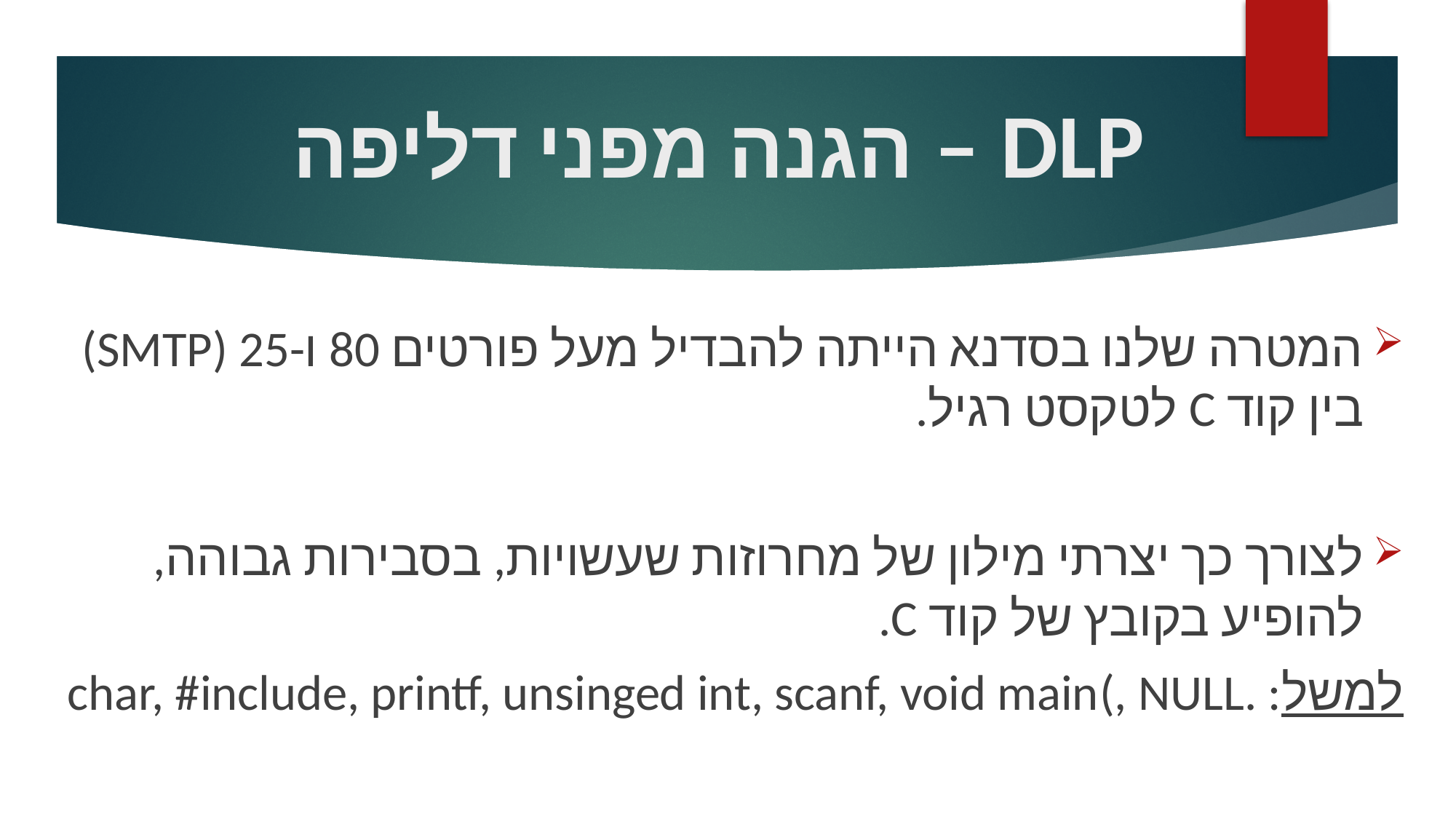

# DLP – הגנה מפני דליפה
המטרה שלנו בסדנא הייתה להבדיל מעל פורטים 80 ו-25 (SMTP) בין קוד C לטקסט רגיל.

לצורך כך יצרתי מילון של מחרוזות שעשויות, בסבירות גבוהה, להופיע בקובץ של קוד C.
למשל: .char, #include, printf, unsinged int, scanf, void main(, NULL